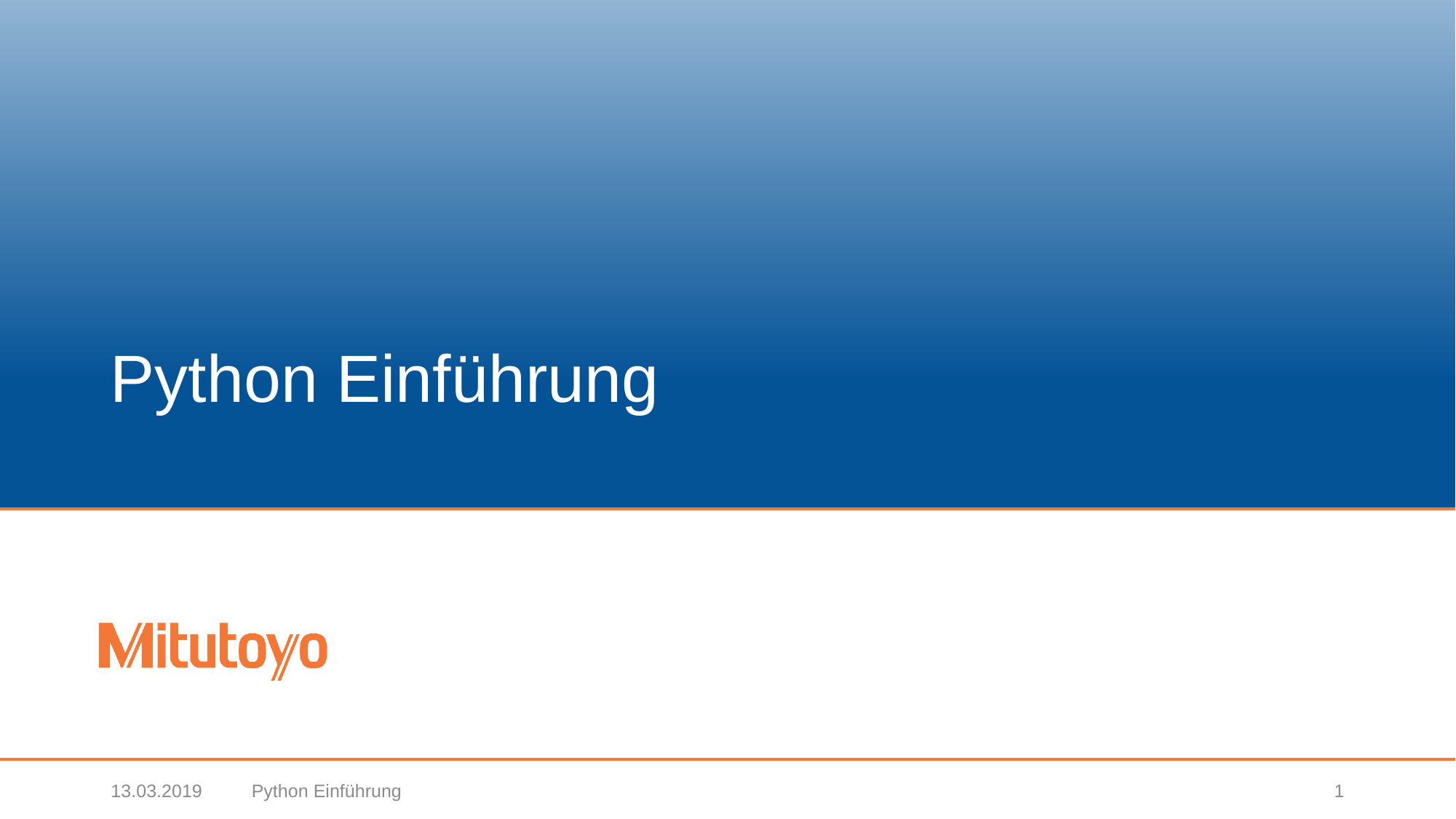

# Python Einführung

13.03.2019
Python Einführung
1